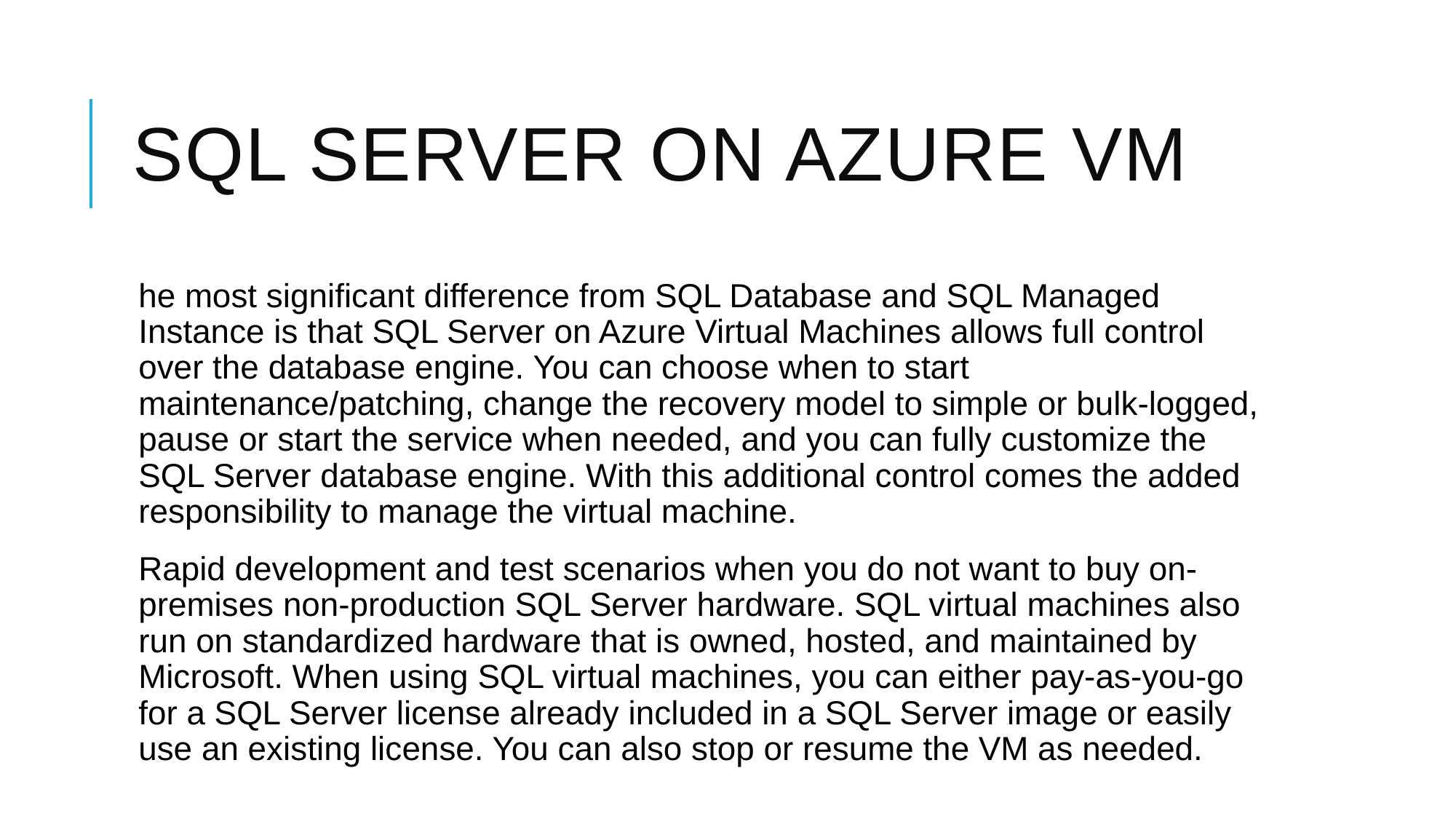

# Sql server on azure vm
he most significant difference from SQL Database and SQL Managed Instance is that SQL Server on Azure Virtual Machines allows full control over the database engine. You can choose when to start maintenance/patching, change the recovery model to simple or bulk-logged, pause or start the service when needed, and you can fully customize the SQL Server database engine. With this additional control comes the added responsibility to manage the virtual machine.
Rapid development and test scenarios when you do not want to buy on-premises non-production SQL Server hardware. SQL virtual machines also run on standardized hardware that is owned, hosted, and maintained by Microsoft. When using SQL virtual machines, you can either pay-as-you-go for a SQL Server license already included in a SQL Server image or easily use an existing license. You can also stop or resume the VM as needed.